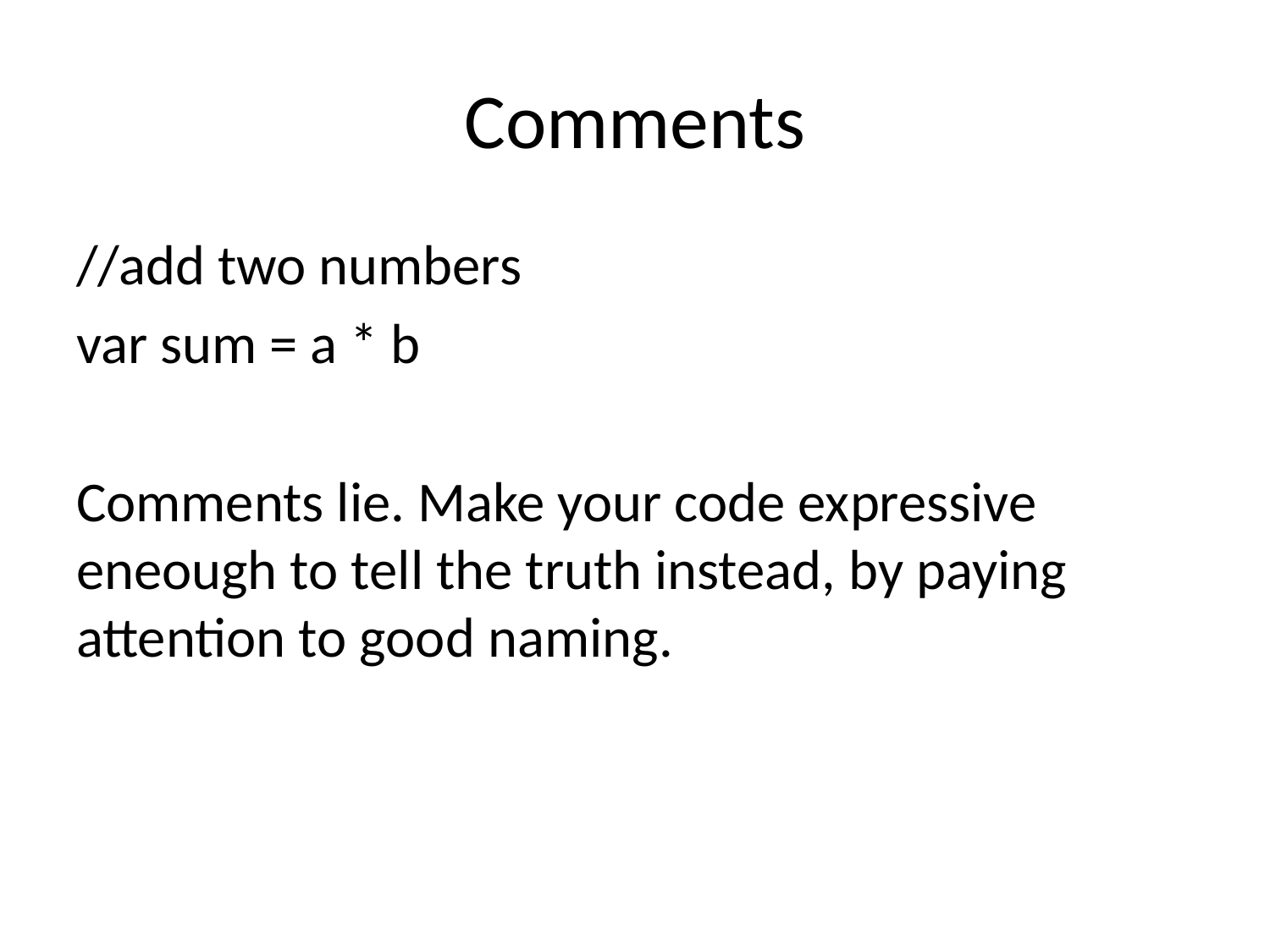

# Comments
//add two numbers
var sum = a * b

Comments lie. Make your code expressive eneough to tell the truth instead, by paying attention to good naming.